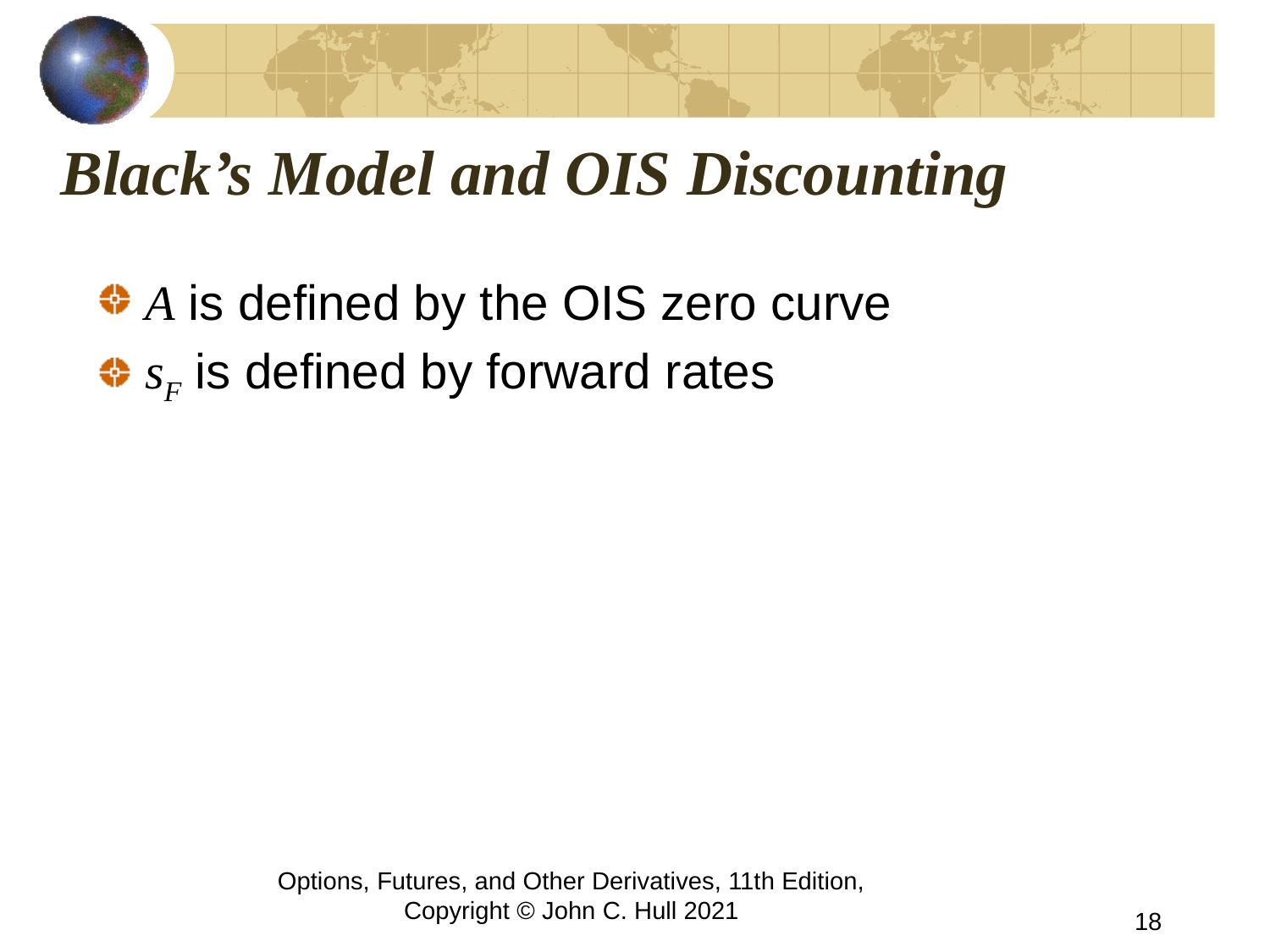

# Black’s Model and OIS Discounting
A is defined by the OIS zero curve
sF is defined by forward rates
Options, Futures, and Other Derivatives, 11th Edition, Copyright © John C. Hull 2021
18